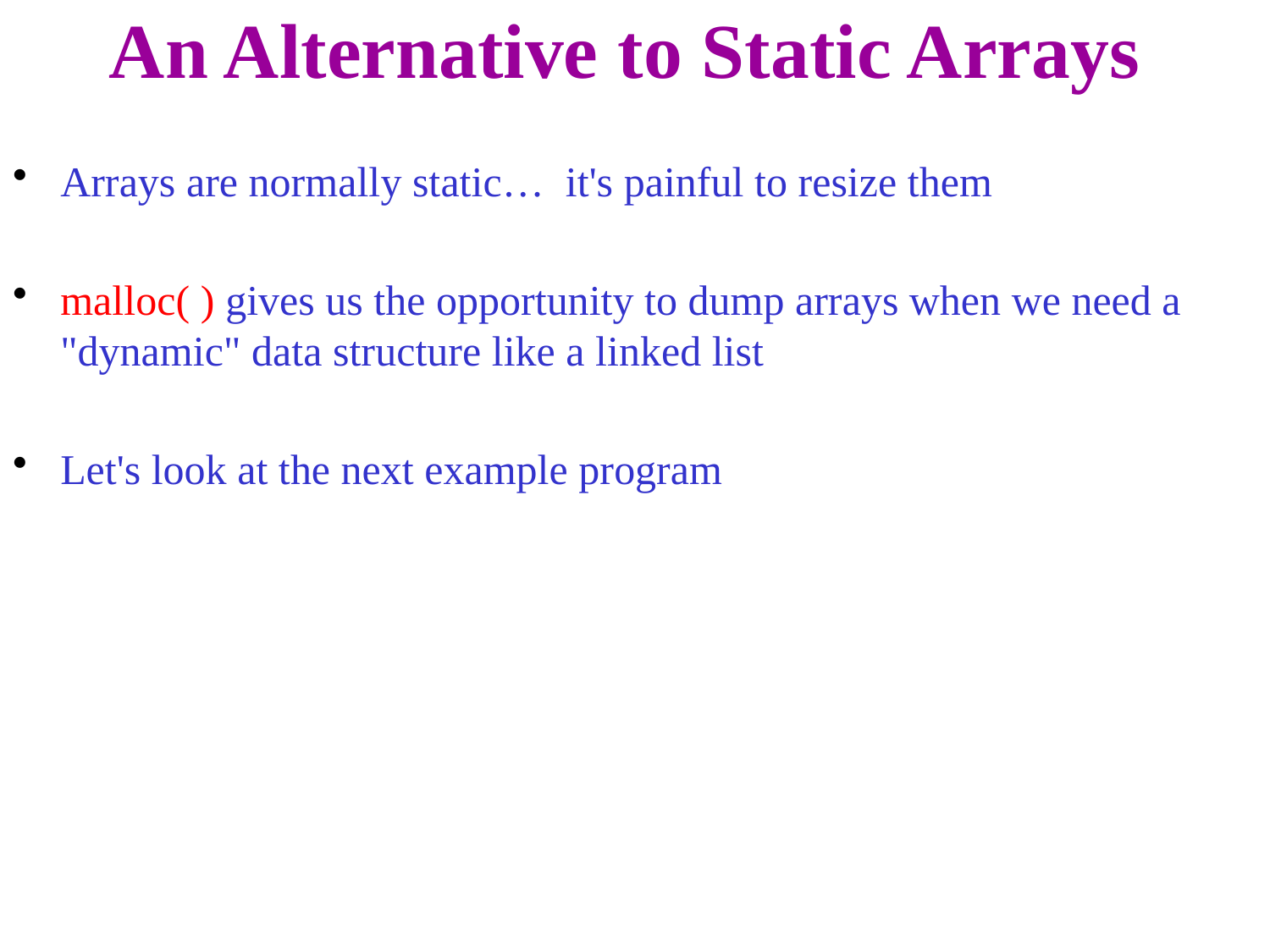

# An Alternative to Static Arrays
Arrays are normally static…  it's painful to resize them

malloc( ) gives us the opportunity to dump arrays when we need a "dynamic" data structure like a linked list

Let's look at the next example program